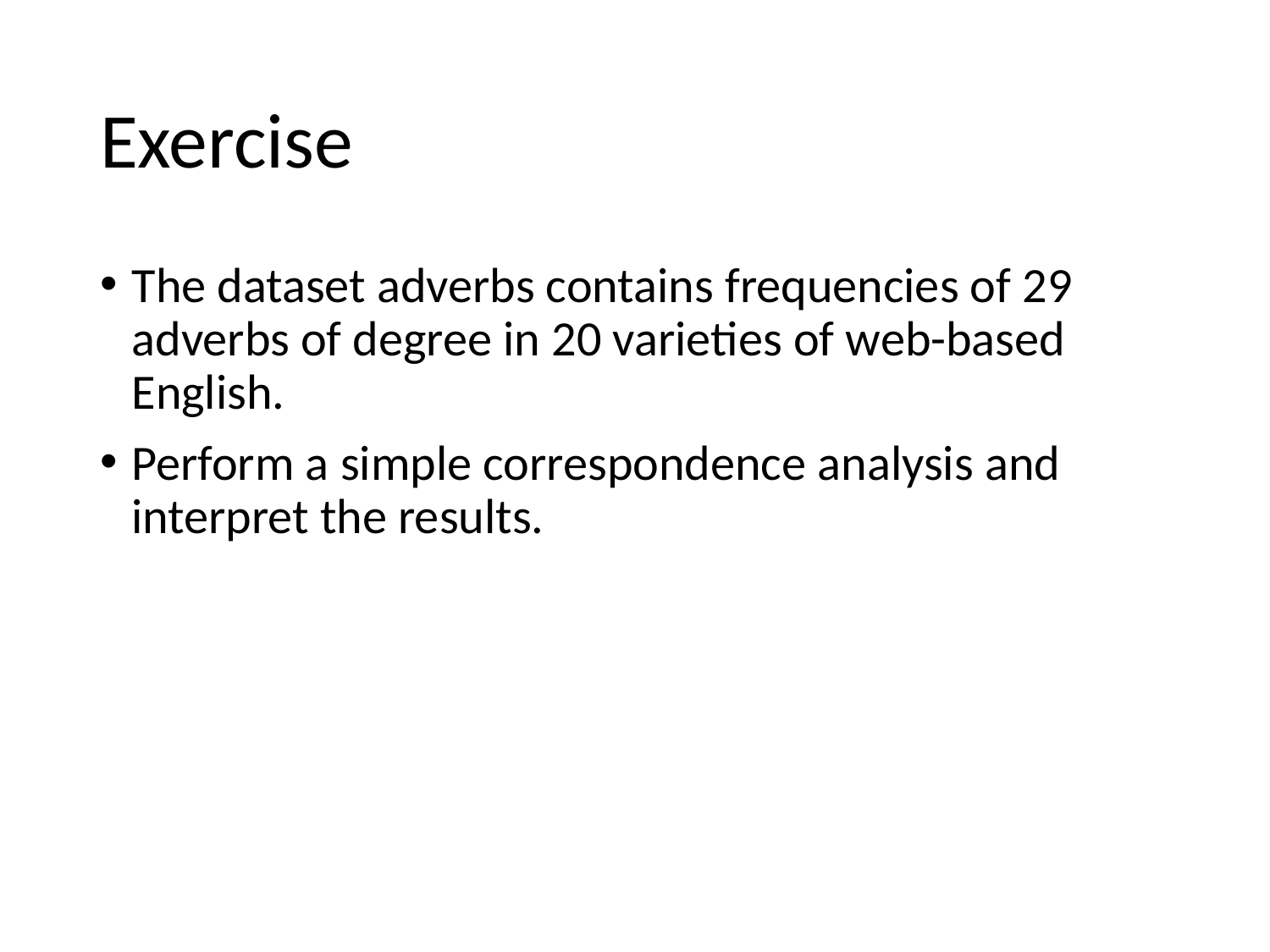

# Exercise
The dataset adverbs contains frequencies of 29 adverbs of degree in 20 varieties of web-based English.
Perform a simple correspondence analysis and interpret the results.